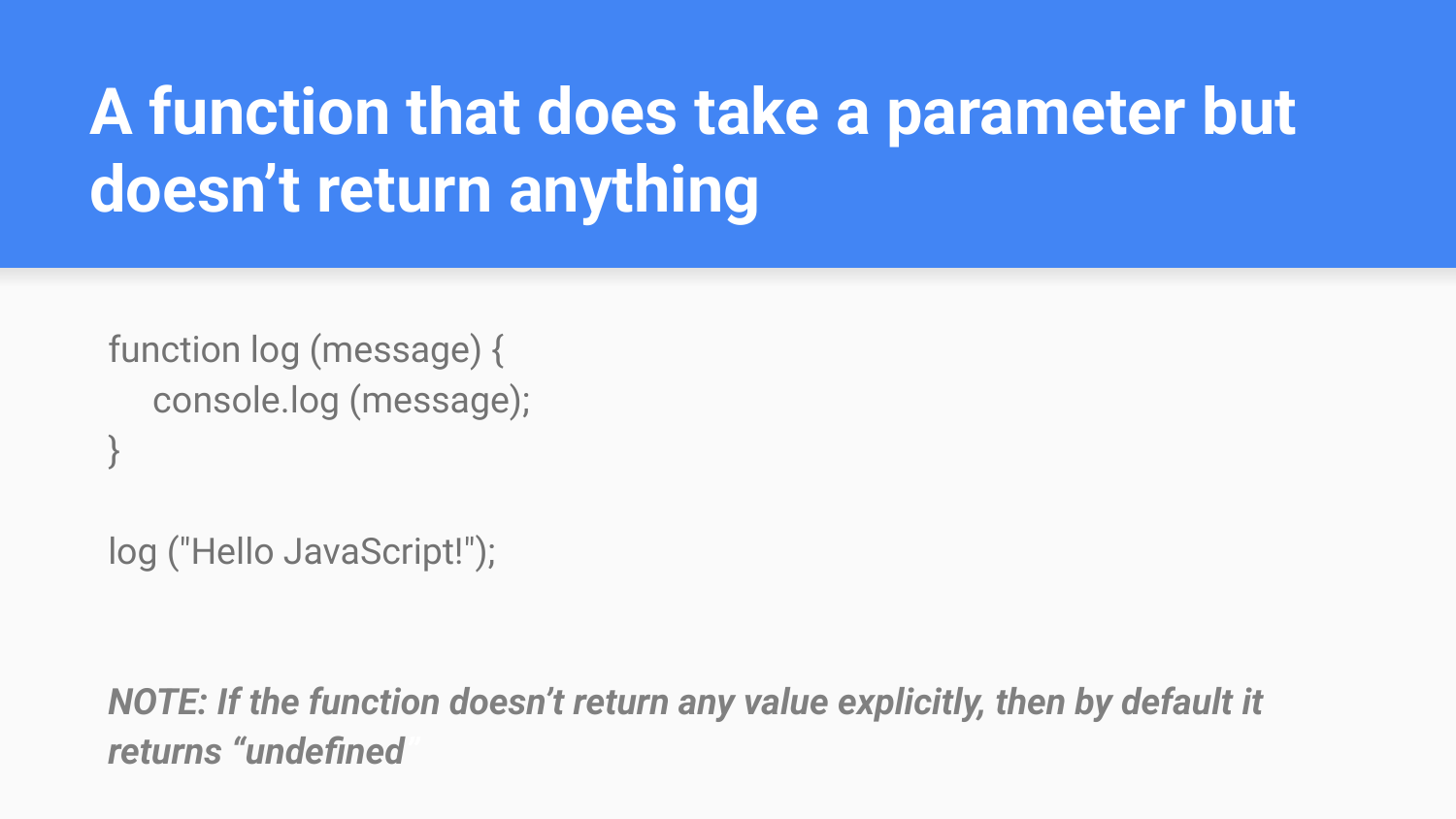

# A function that does take a parameter but doesn’t return anything
function log (message) {
     console.log (message);
}

log ("Hello JavaScript!");

NOTE: If the function doesn’t return any value explicitly, then by default it returns “undefined”